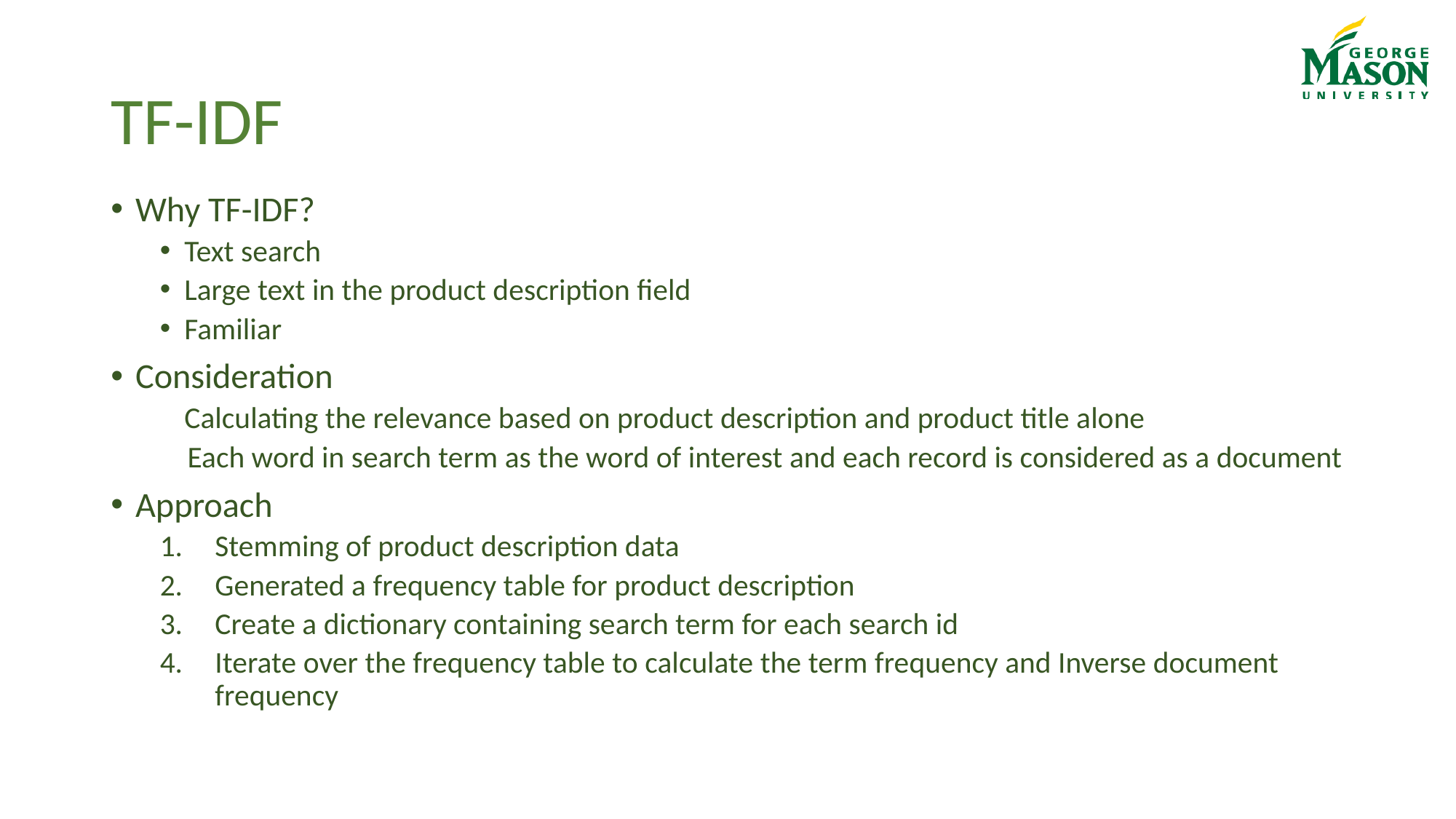

# TF-IDF
Why TF-IDF?
Text search
Large text in the product description field
Familiar
Consideration
	Calculating the relevance based on product description and product title alone
    Each word in search term as the word of interest and each record is considered as a document
Approach
Stemming of product description data
Generated a frequency table for product description
Create a dictionary containing search term for each search id
Iterate over the frequency table to calculate the term frequency and Inverse document frequency